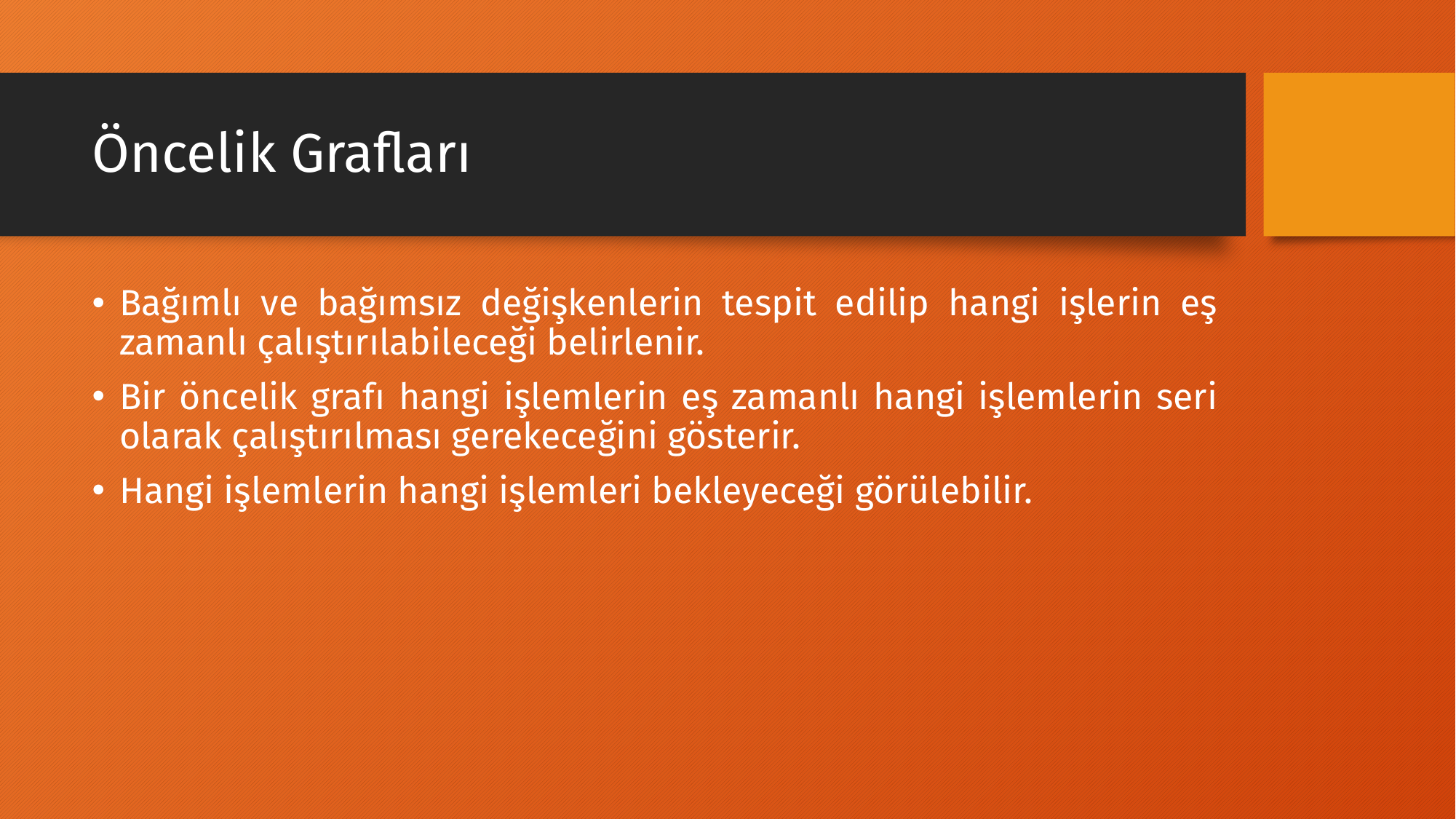

# Öncelik Grafları
Bağımlı ve bağımsız değişkenlerin tespit edilip hangi işlerin eş zamanlı çalıştırılabileceği belirlenir.
Bir öncelik grafı hangi işlemlerin eş zamanlı hangi işlemlerin seri olarak çalıştırılması gerekeceğini gösterir.
Hangi işlemlerin hangi işlemleri bekleyeceği görülebilir.